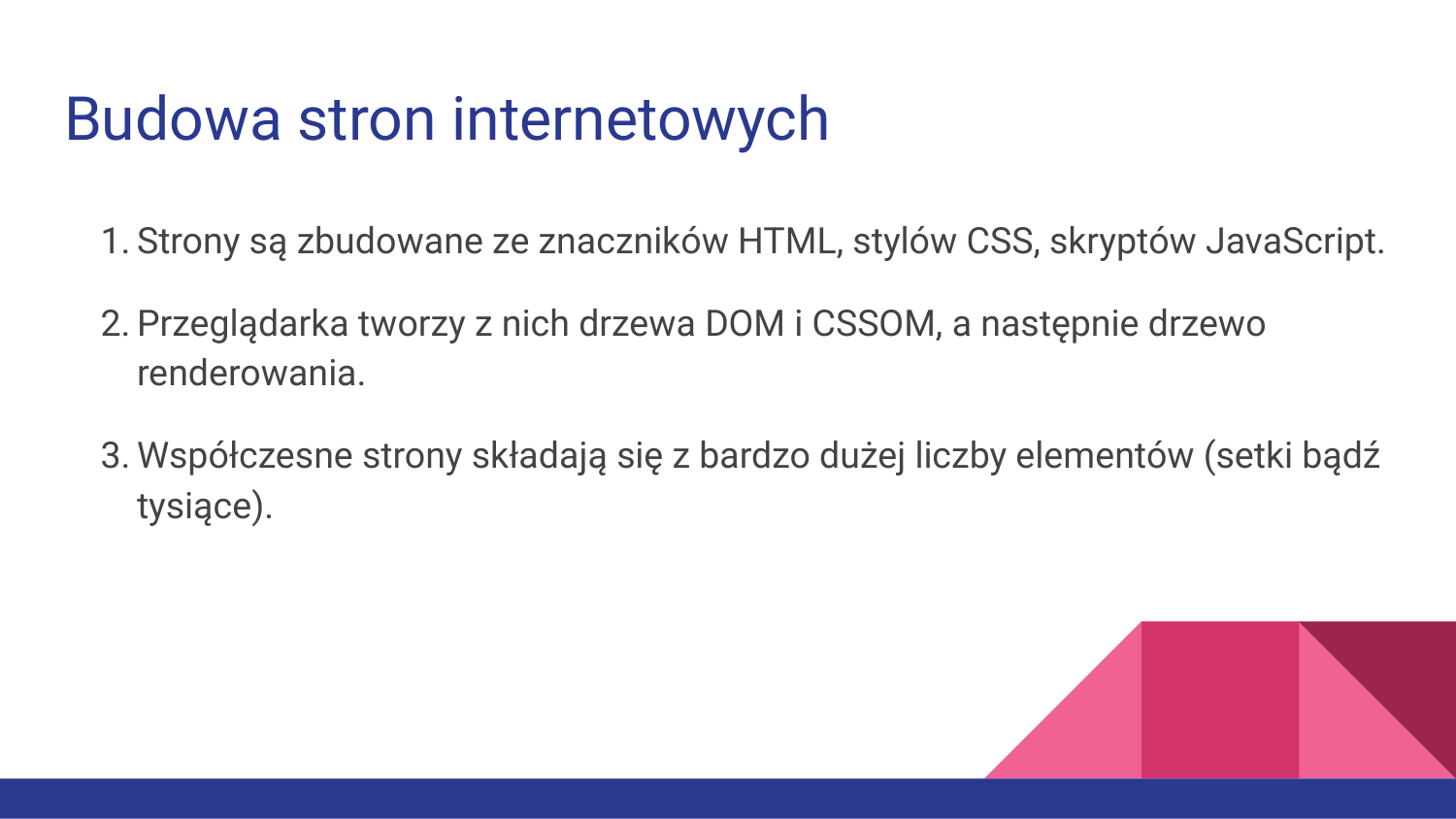

# Budowa stron internetowych
Strony są zbudowane ze znaczników HTML, stylów CSS, skryptów JavaScript.
Przeglądarka tworzy z nich drzewa DOM i CSSOM, a następnie drzewo renderowania.
Współczesne strony składają się z bardzo dużej liczby elementów (setki bądź tysiące).